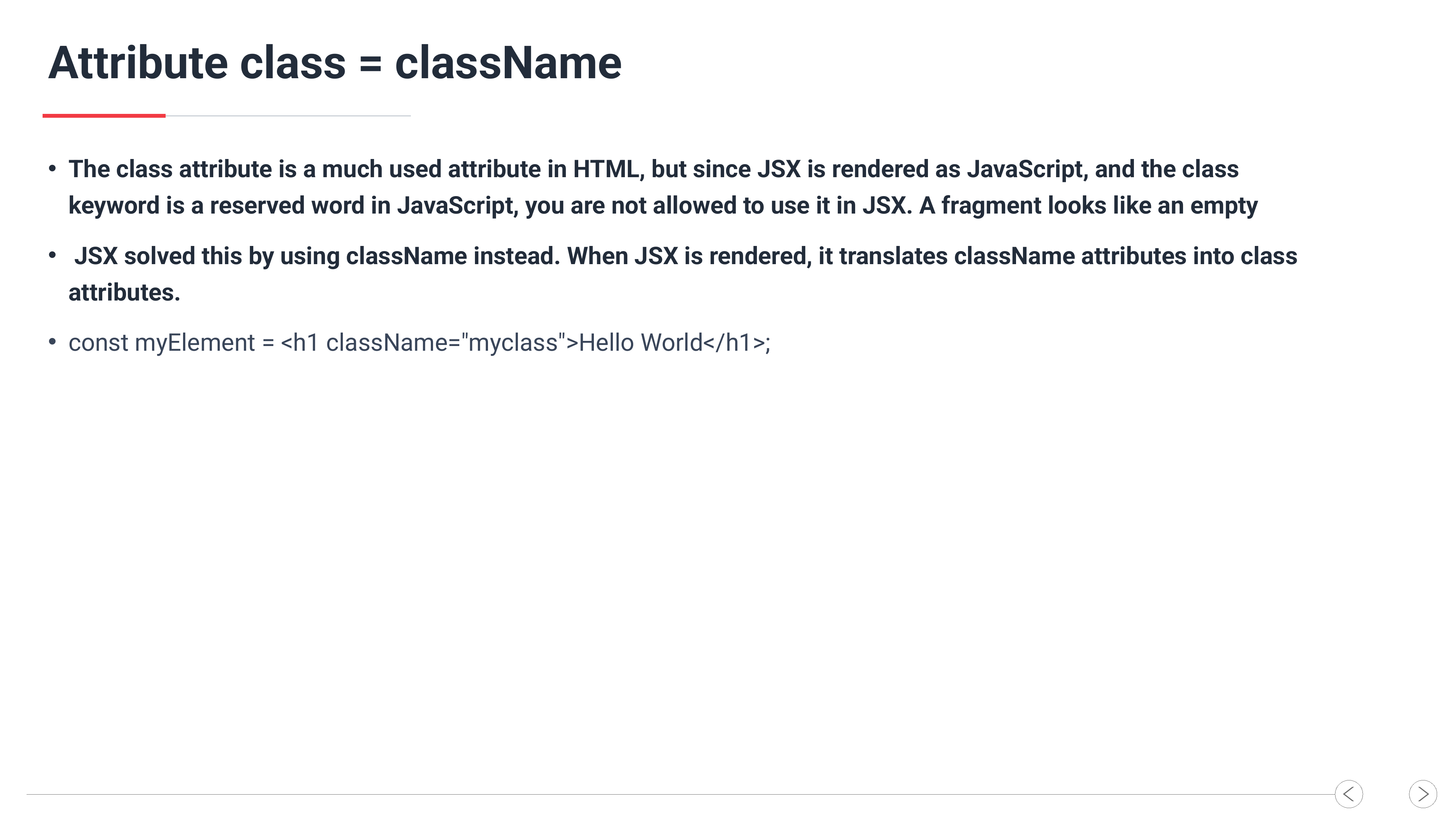

Attribute class = className
The class attribute is a much used attribute in HTML, but since JSX is rendered as JavaScript, and the class keyword is a reserved word in JavaScript, you are not allowed to use it in JSX. A fragment looks like an empty
 JSX solved this by using className instead. When JSX is rendered, it translates className attributes into class attributes.
const myElement = <h1 className="myclass">Hello World</h1>;